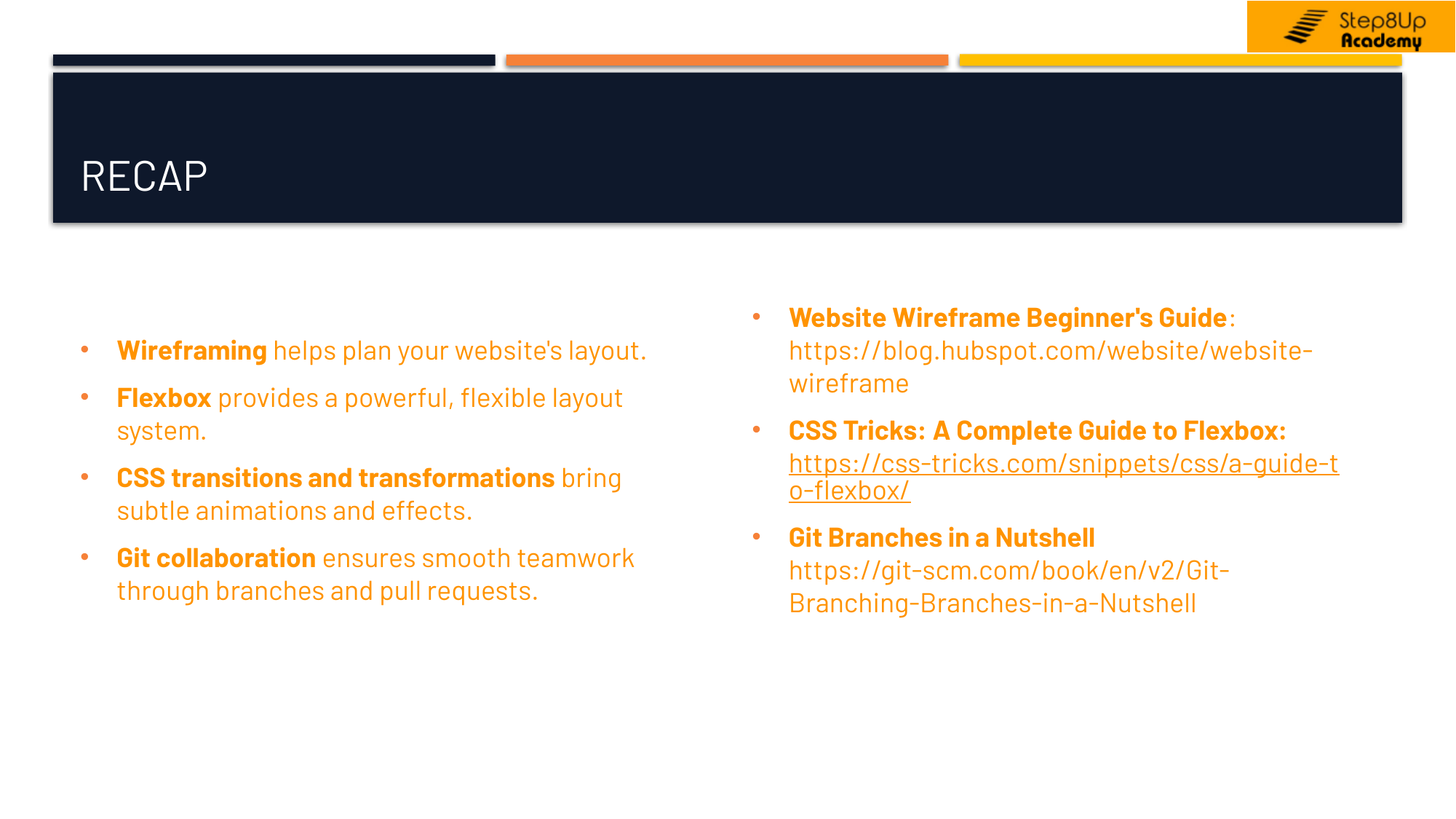

# Recap
Wireframing helps plan your website's layout.
Flexbox provides a powerful, flexible layout system.
CSS transitions and transformations bring subtle animations and effects.
Git collaboration ensures smooth teamwork through branches and pull requests.
Website Wireframe Beginner's Guide: https://blog.hubspot.com/website/website-wireframe
CSS Tricks: A Complete Guide to Flexbox:
https://css-tricks.com/snippets/css/a-guide-to-flexbox/
Git Branches in a Nutshell
https://git-scm.com/book/en/v2/Git-Branching-Branches-in-a-Nutshell